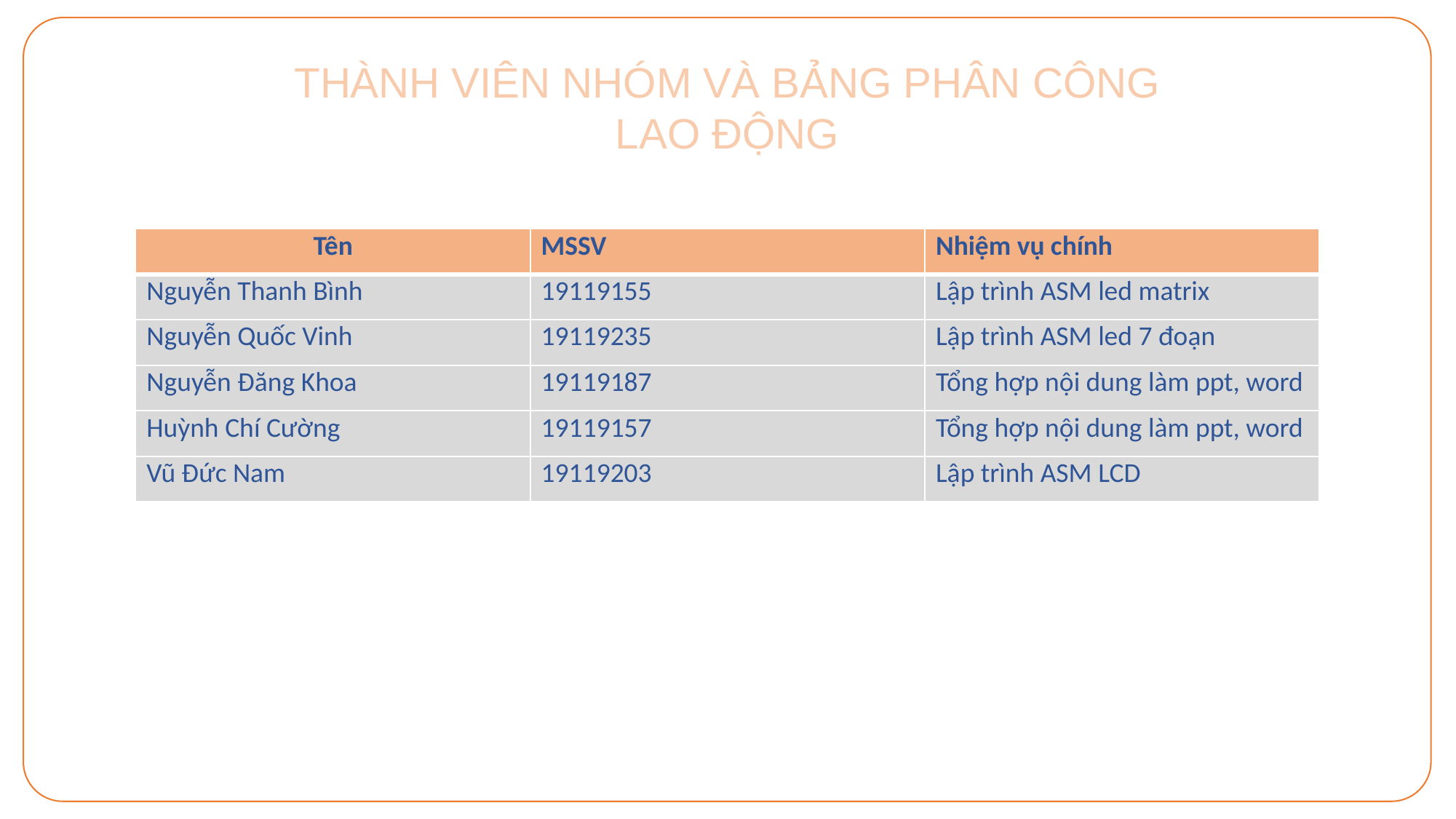

THÀNH VIÊN NHÓM VÀ BẢNG PHÂN CÔNG LAO ĐỘNG
| Tên | MSSV | Nhiệm vụ chính |
| --- | --- | --- |
| Nguyễn Thanh Bình | 19119155 | Lập trình ASM led matrix |
| Nguyễn Quốc Vinh | 19119235 | Lập trình ASM led 7 đoạn |
| Nguyễn Đăng Khoa | 19119187 | Tổng hợp nội dung làm ppt, word |
| Huỳnh Chí Cường | 19119157 | Tổng hợp nội dung làm ppt, word |
| Vũ Đức Nam | 19119203 | Lập trình ASM LCD |